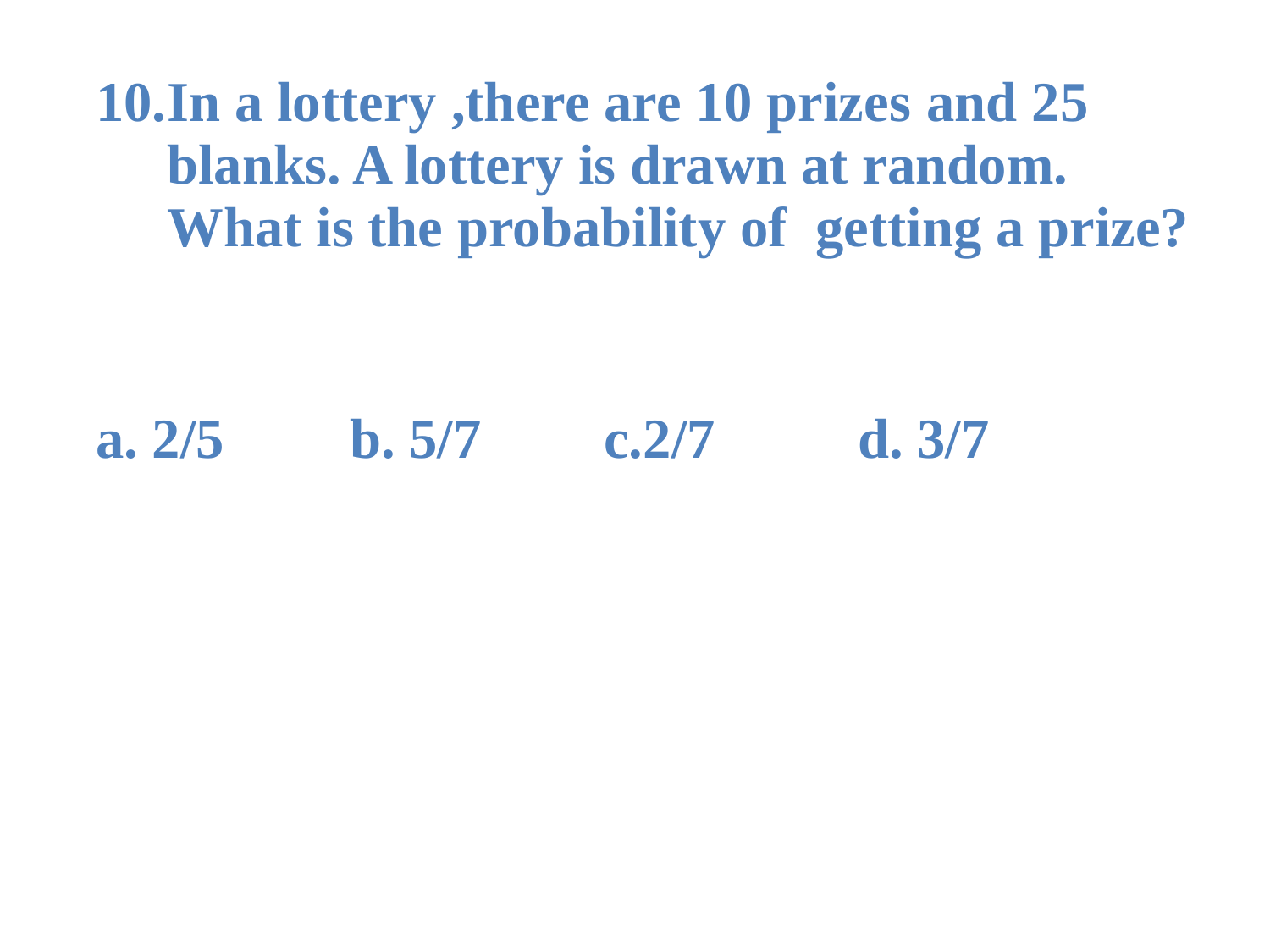

In a lottery ,there are 10 prizes and 25 blanks. A lottery is drawn at random. What is the probability of  getting a prize?

a. 2/5 	b. 5/7	c.2/7		d. 3/7